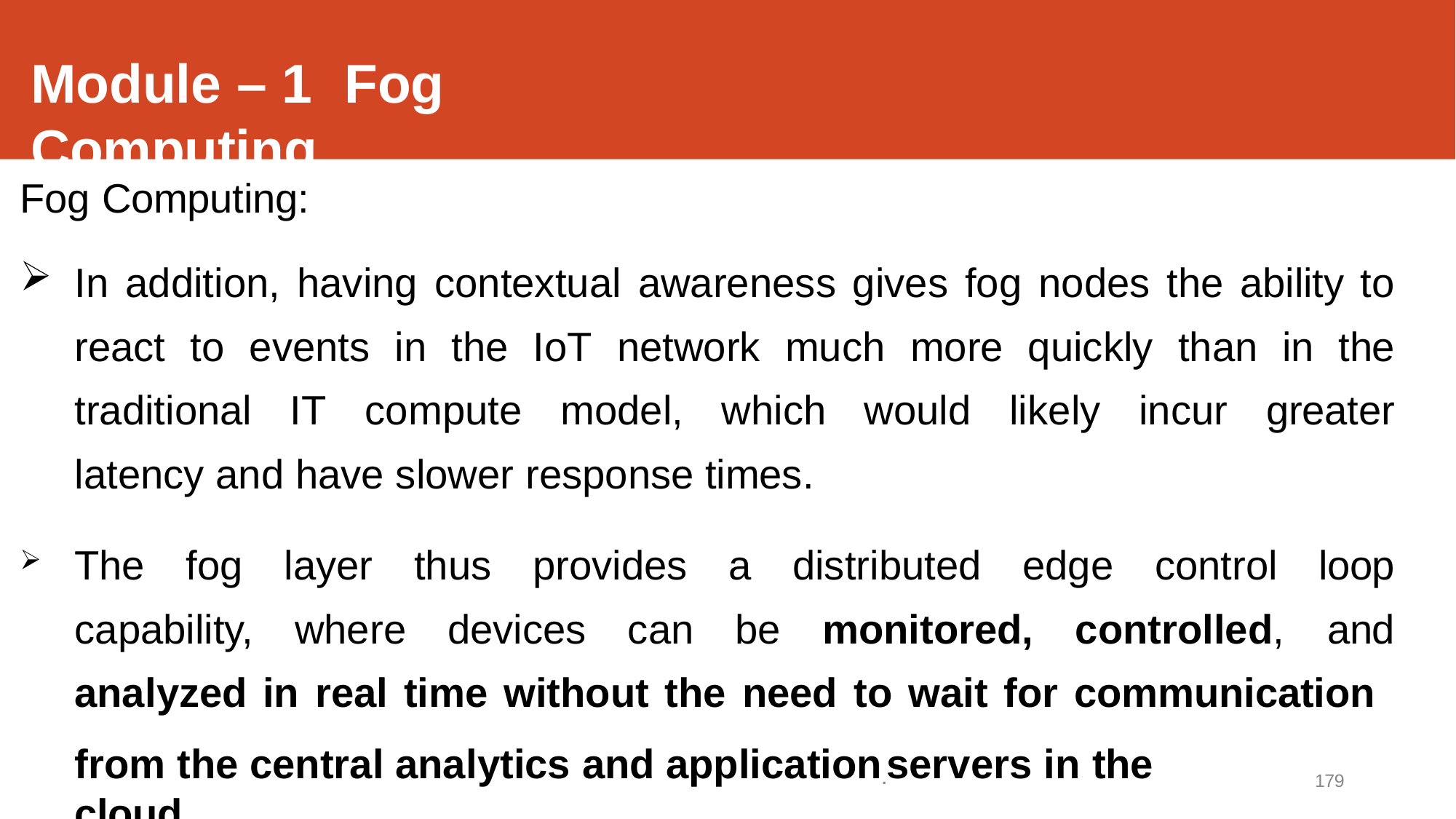

# Module – 1	Fog Computing
Fog Computing:
In addition, having contextual awareness gives fog nodes the ability to react to events in the IoT network much more quickly than in the traditional  IT  compute  model,  which  would  likely  incur  greater latency and have slower response times.
The  fog  layer  thus  provides  a  distributed  edge  control  loop capability,  where  devices  can  be  monitored,  controlled,  and analyzed in real time without the need to wait for communication
from the central analytics and application.servers in the cloud.
179